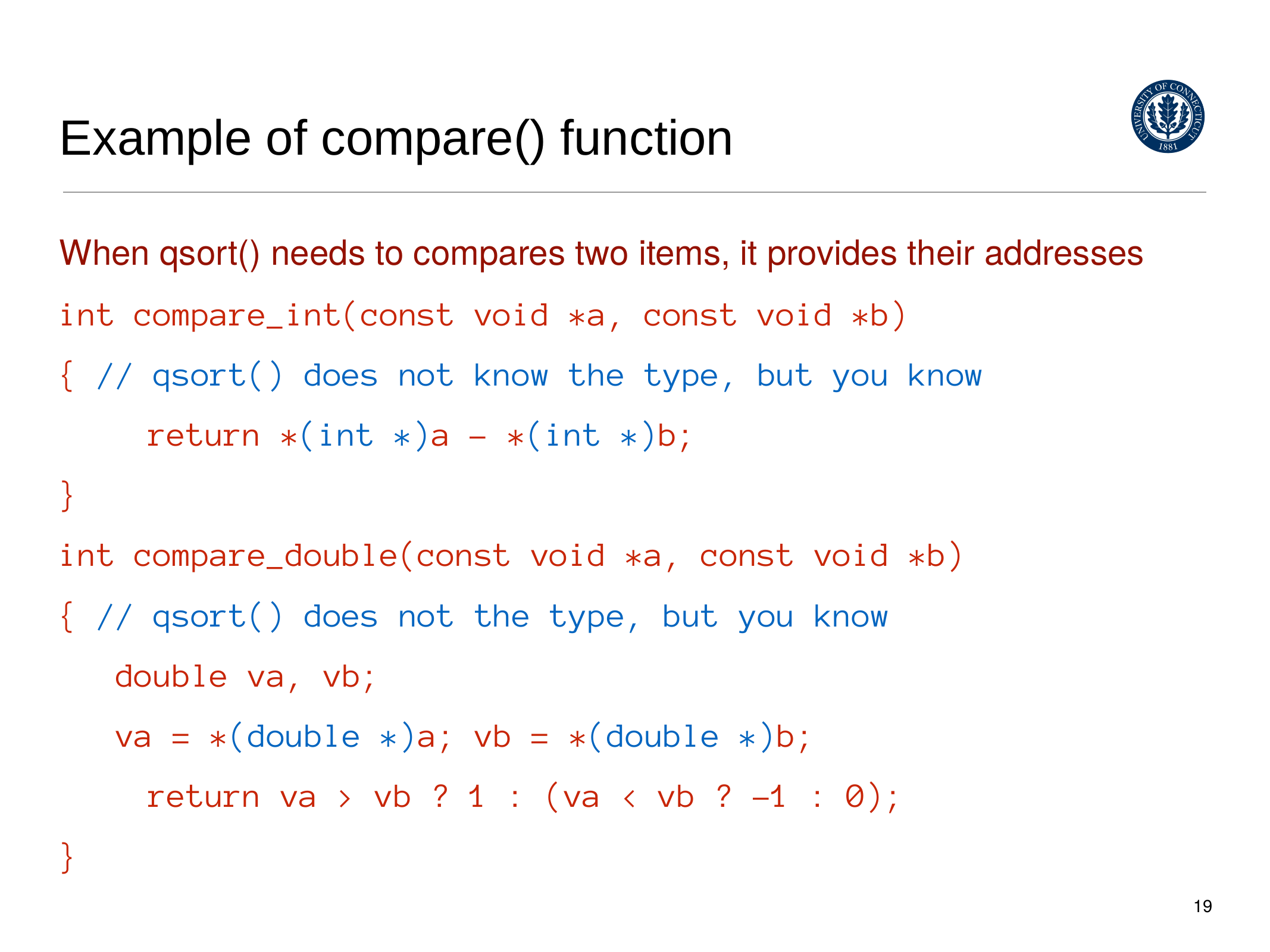

# Example of compare() function
When qsort() needs to compares two items, it provides their addresses
int compare_int(const void *a, const void *b)
{ // qsort() does not know the type, but you know
	return *(int *)a - *(int *)b;
}
int compare_double(const void *a, const void *b)
{ // qsort() does not the type, but you know
   double va, vb;
   va = *(double *)a; vb = *(double *)b;
	return va > vb ? 1 : (va < vb ? -1 : 0);
}

19